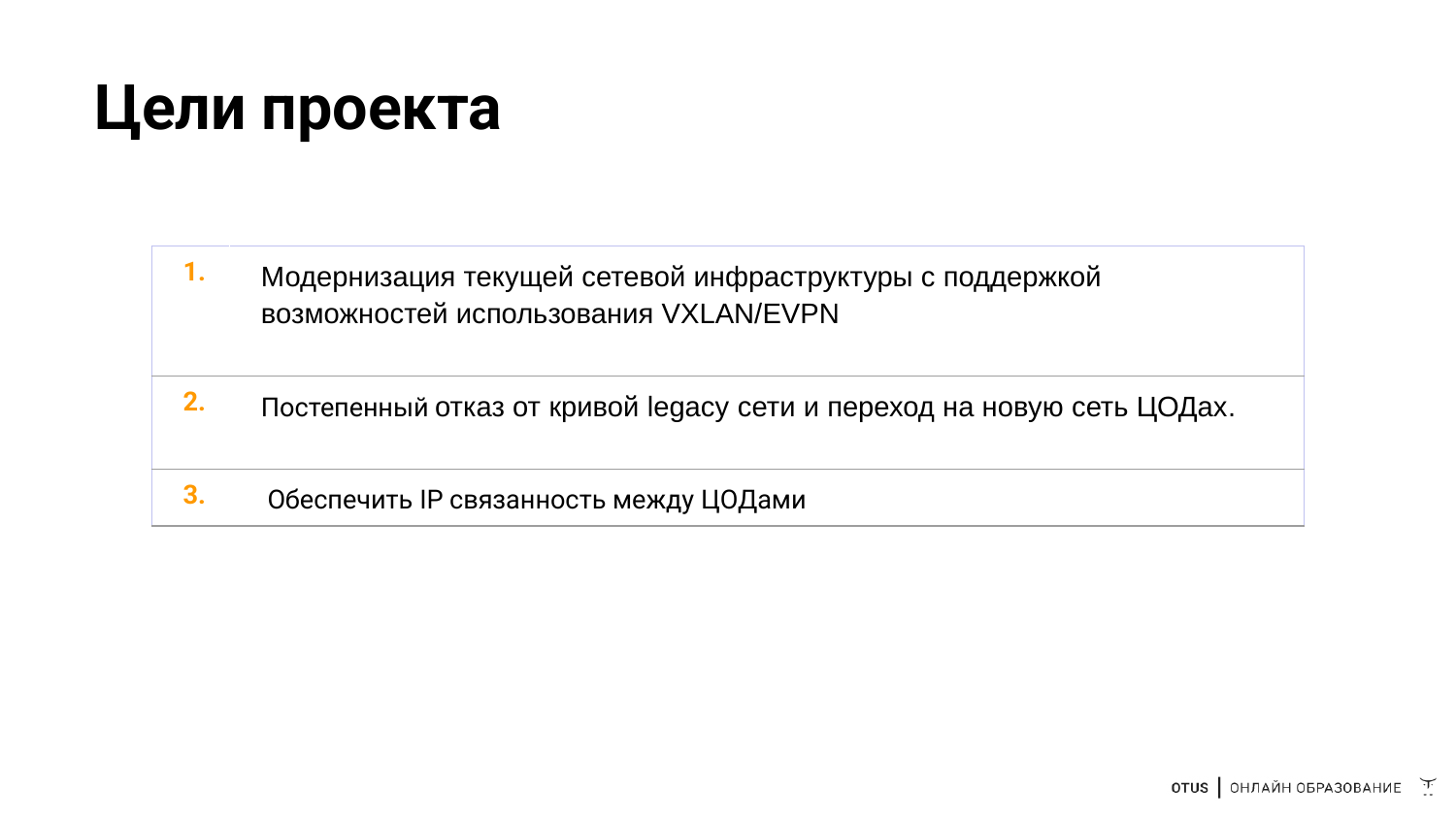

# Цели проекта
| 1. | Модернизация текущей сетевой инфраструктуры с поддержкой возможностей использования VXLAN/EVPN |
| --- | --- |
| 2. | Постепенный отказ от кривой legacy сети и переход на новую сеть ЦОДах. |
| 3. | Обеспечить IP связанность между ЦОДами |